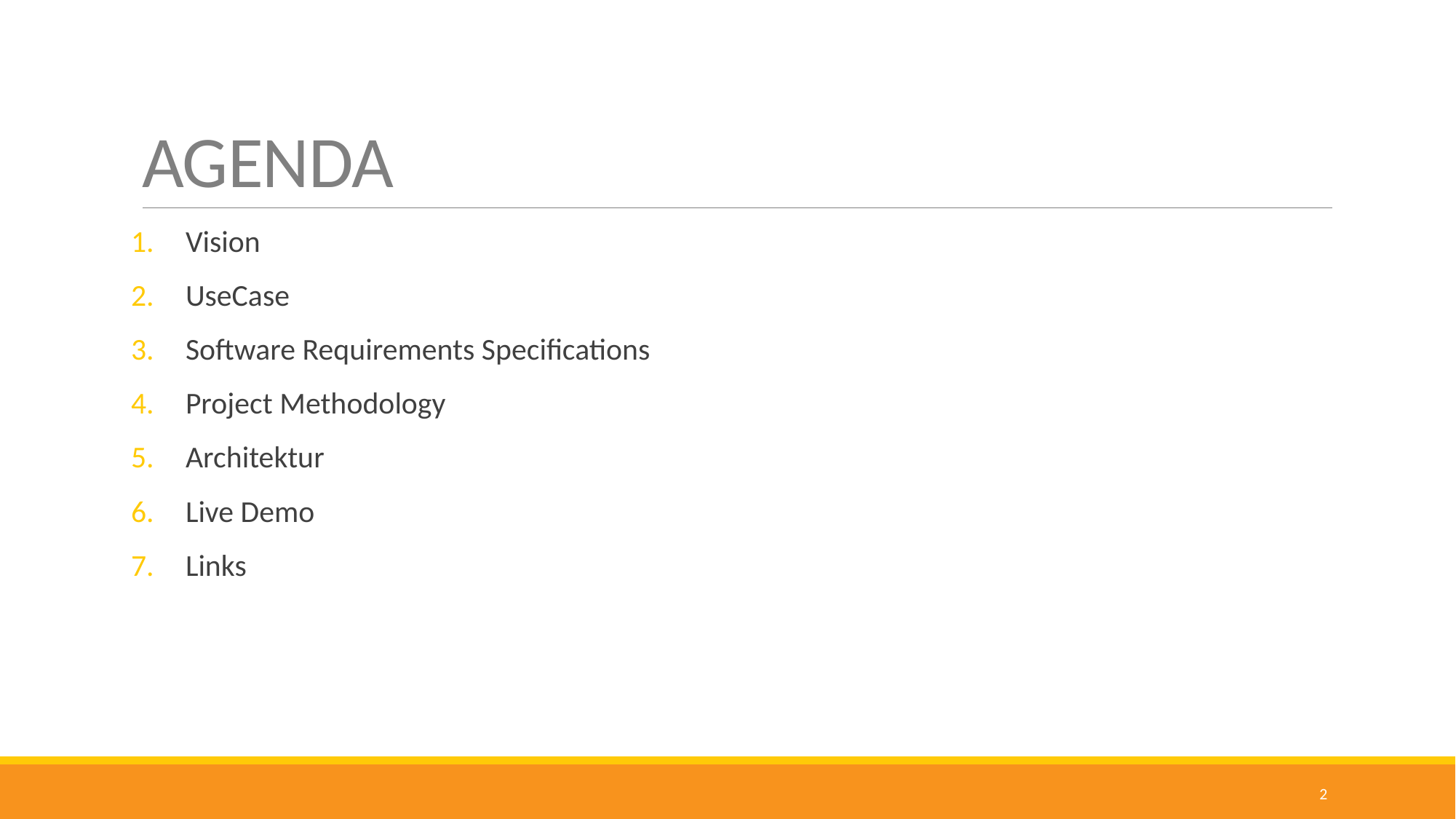

# AGENDA
Vision
UseCase
Software Requirements Specifications
Project Methodology
Architektur
Live Demo
Links
2